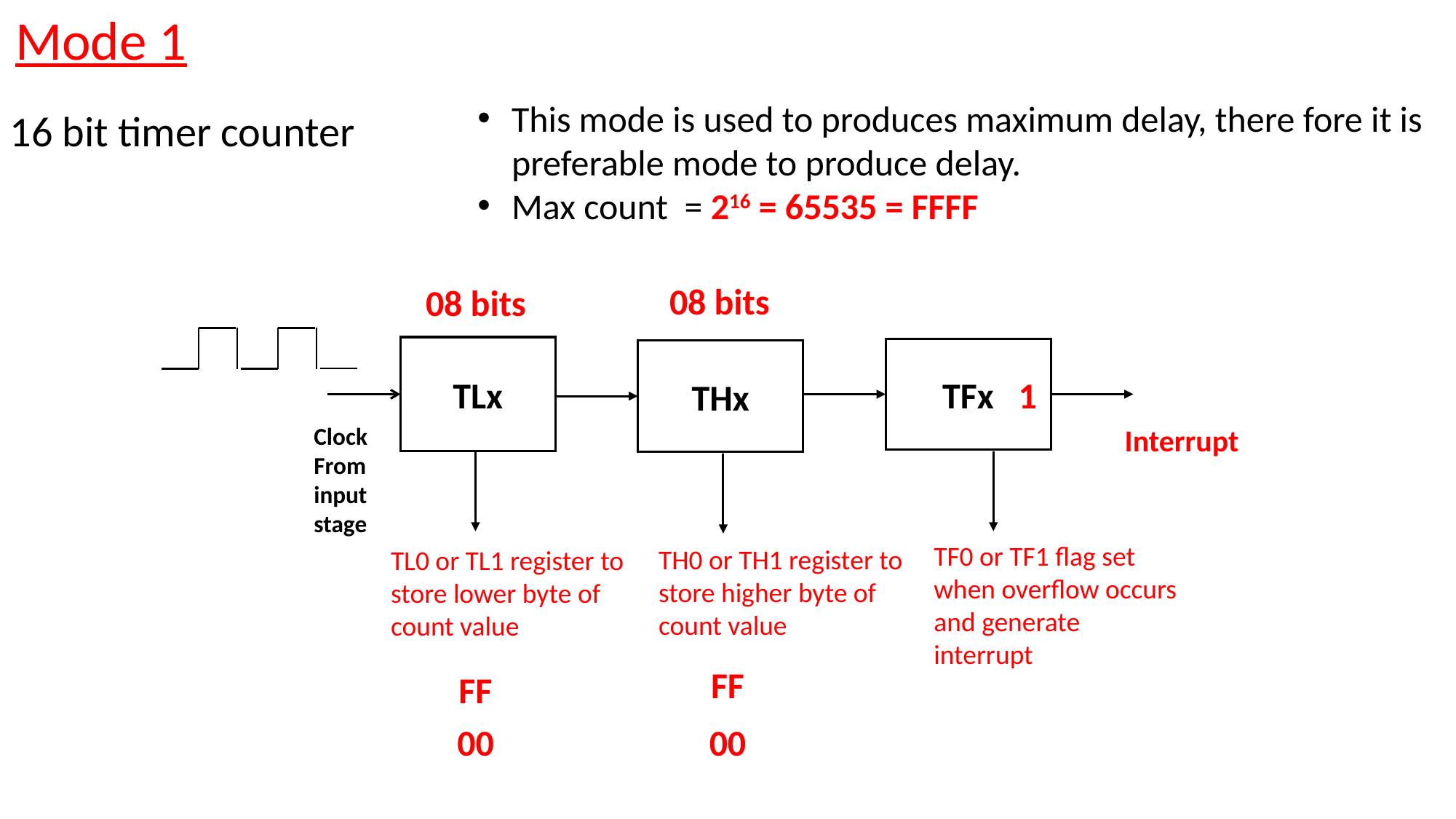

Mode 1
# 16 bit timer counter
This mode is used to produces maximum delay, there fore it is preferable mode to produce delay.
Max count  = 216 = 65535 = FFFF
08 bits
08 bits
TLx
TFx
THx
 1
Clock
From input stage
Interrupt
TF0 or TF1 flag set when overflow occurs and generate interrupt
TH0 or TH1 register to store higher byte of count value
TL0 or TL1 register to store lower byte of count value
FF
FF
00
00